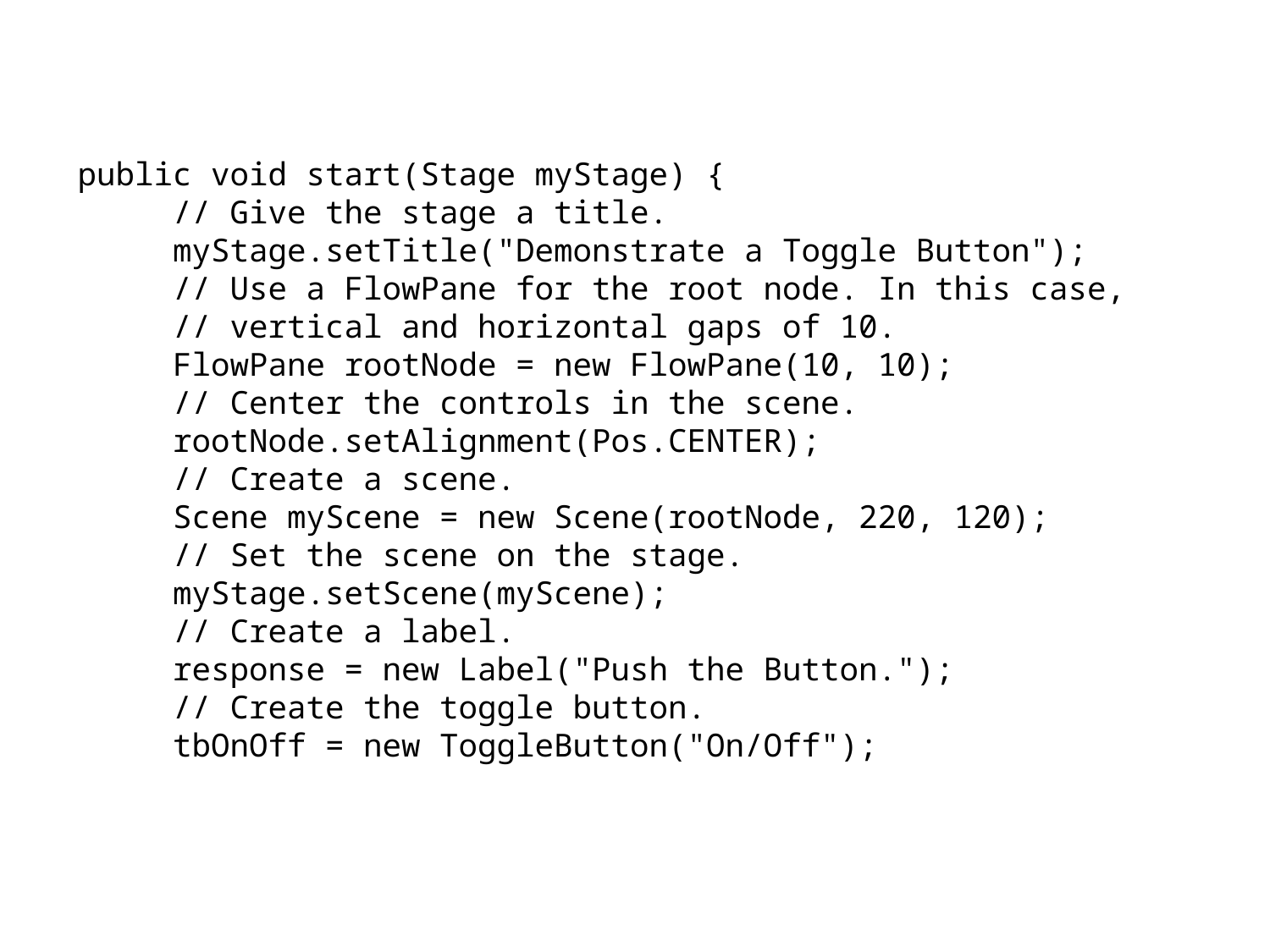

public void start(Stage myStage) {
     // Give the stage a title.
     myStage.setTitle("Demonstrate a Toggle Button");
     // Use a FlowPane for the root node. In this case,
     // vertical and horizontal gaps of 10.
     FlowPane rootNode = new FlowPane(10, 10);
     // Center the controls in the scene.
     rootNode.setAlignment(Pos.CENTER);
     // Create a scene.
     Scene myScene = new Scene(rootNode, 220, 120);
     // Set the scene on the stage.
     myStage.setScene(myScene);
     // Create a label.
     response = new Label("Push the Button.");
     // Create the toggle button.
     tbOnOff = new ToggleButton("On/Off");